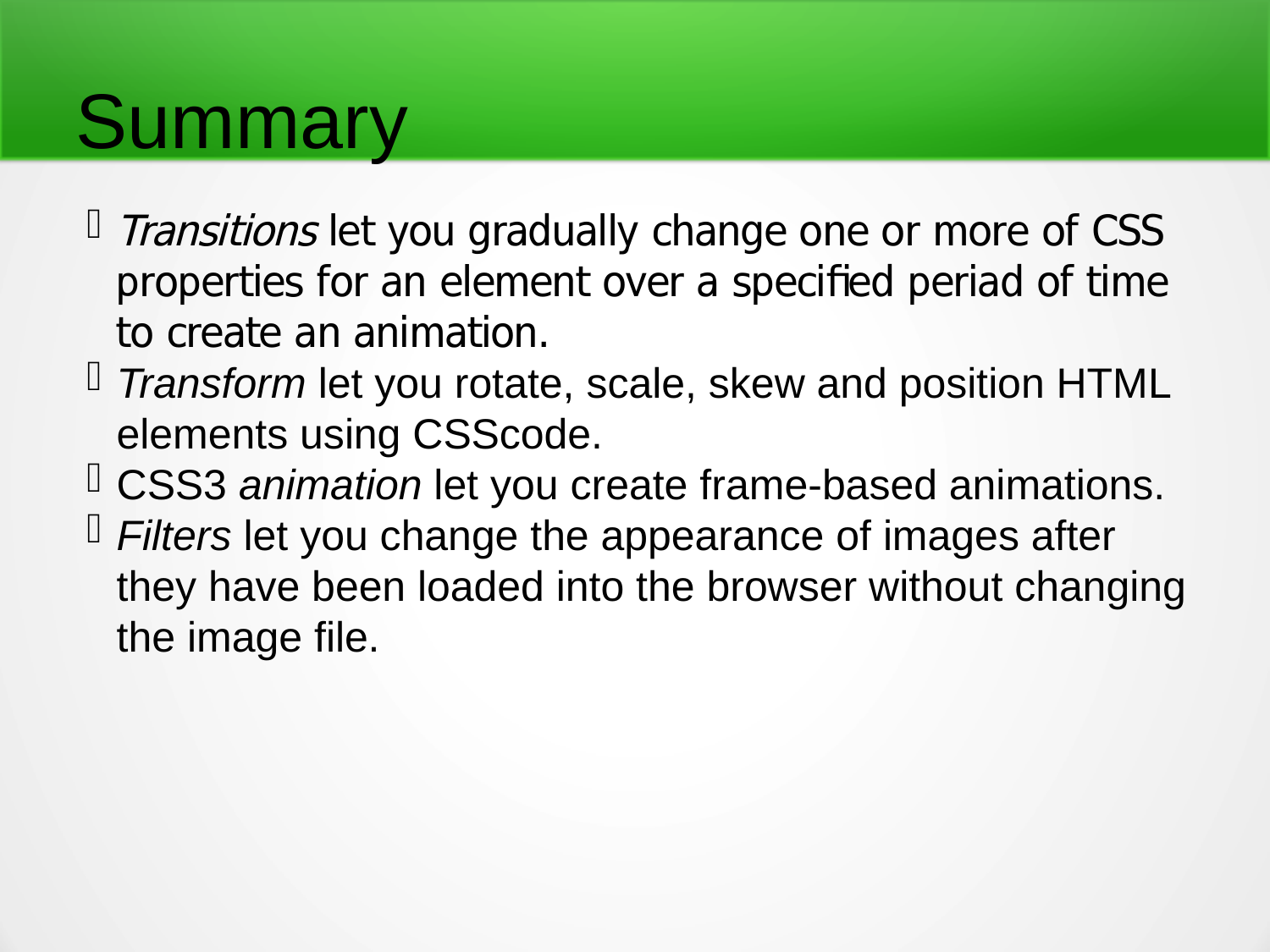

Summary
Transitions let you gradually change one or more of CSS properties for an element over a specified periad of time to create an animation.
Transform let you rotate, scale, skew and position HTML elements using CSScode.
CSS3 animation let you create frame-based animations.
Filters let you change the appearance of images after they have been loaded into the browser without changing the image file.